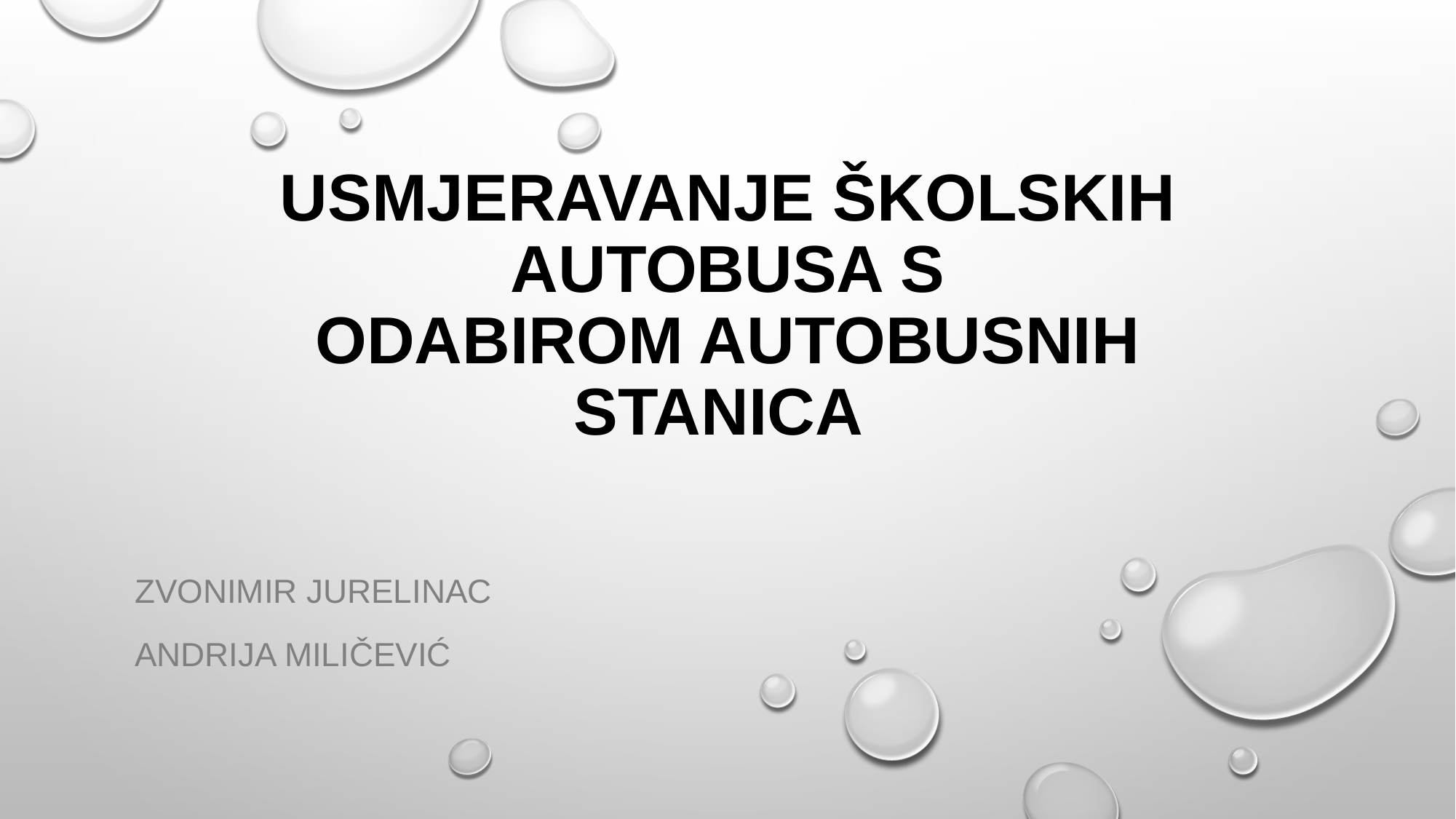

# Usmjeravanje školskih autobusa s odabirom autobusnih stanica
Zvonimir Jurelinac
Andrija Miličević